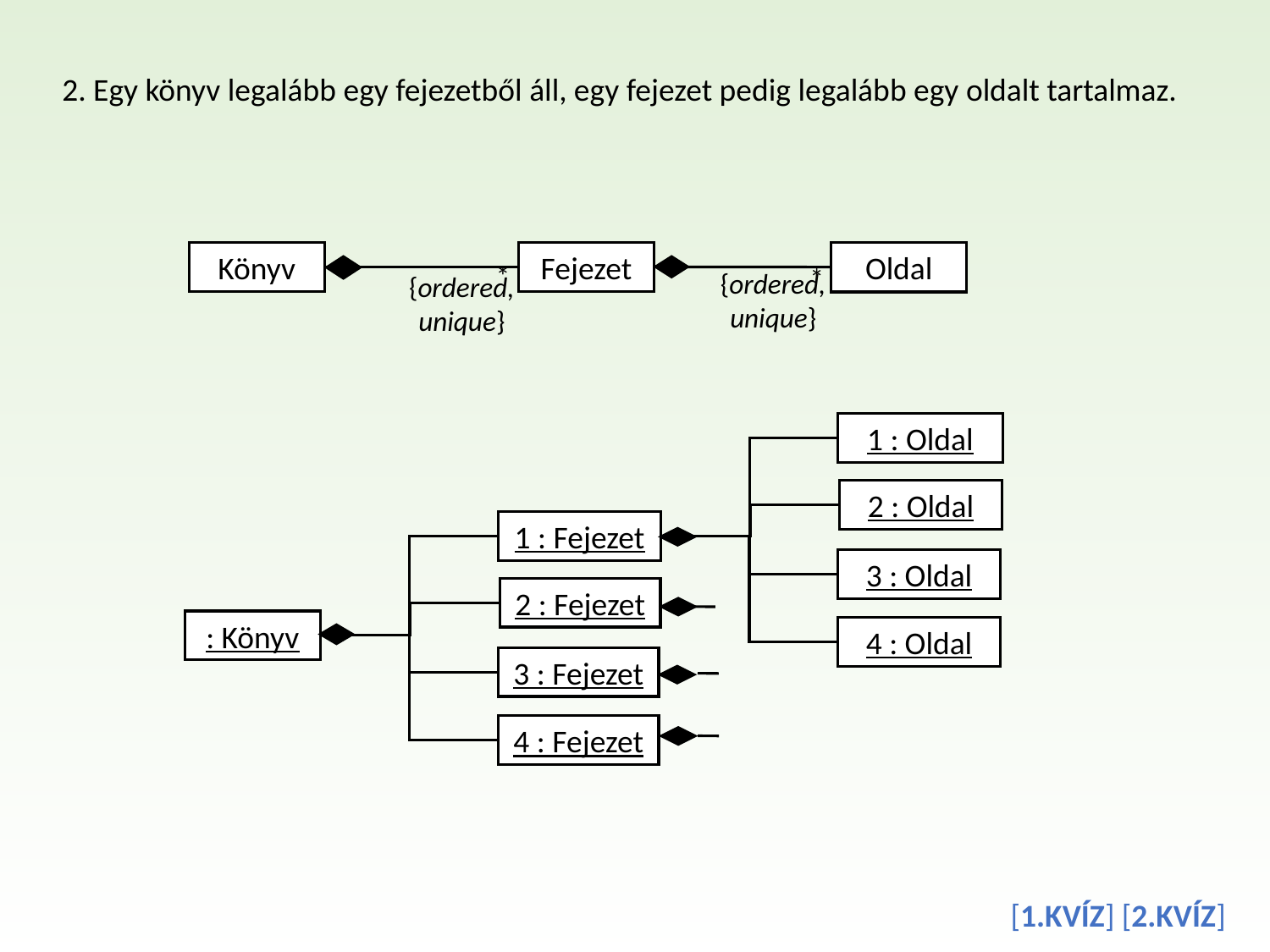

2. Egy könyv legalább egy fejezetből áll, egy fejezet pedig legalább egy oldalt tartalmaz.
*
*
Oldal
Könyv
Fejezet

{ordered,
unique}
{ordered,
unique}
1 : Oldal
2 : Oldal
1 : Fejezet

3 : Oldal
2 : Fejezet

: Könyv
4 : Oldal

3 : Fejezet

4 : Fejezet

[1.KVÍZ] [2.KVÍZ]